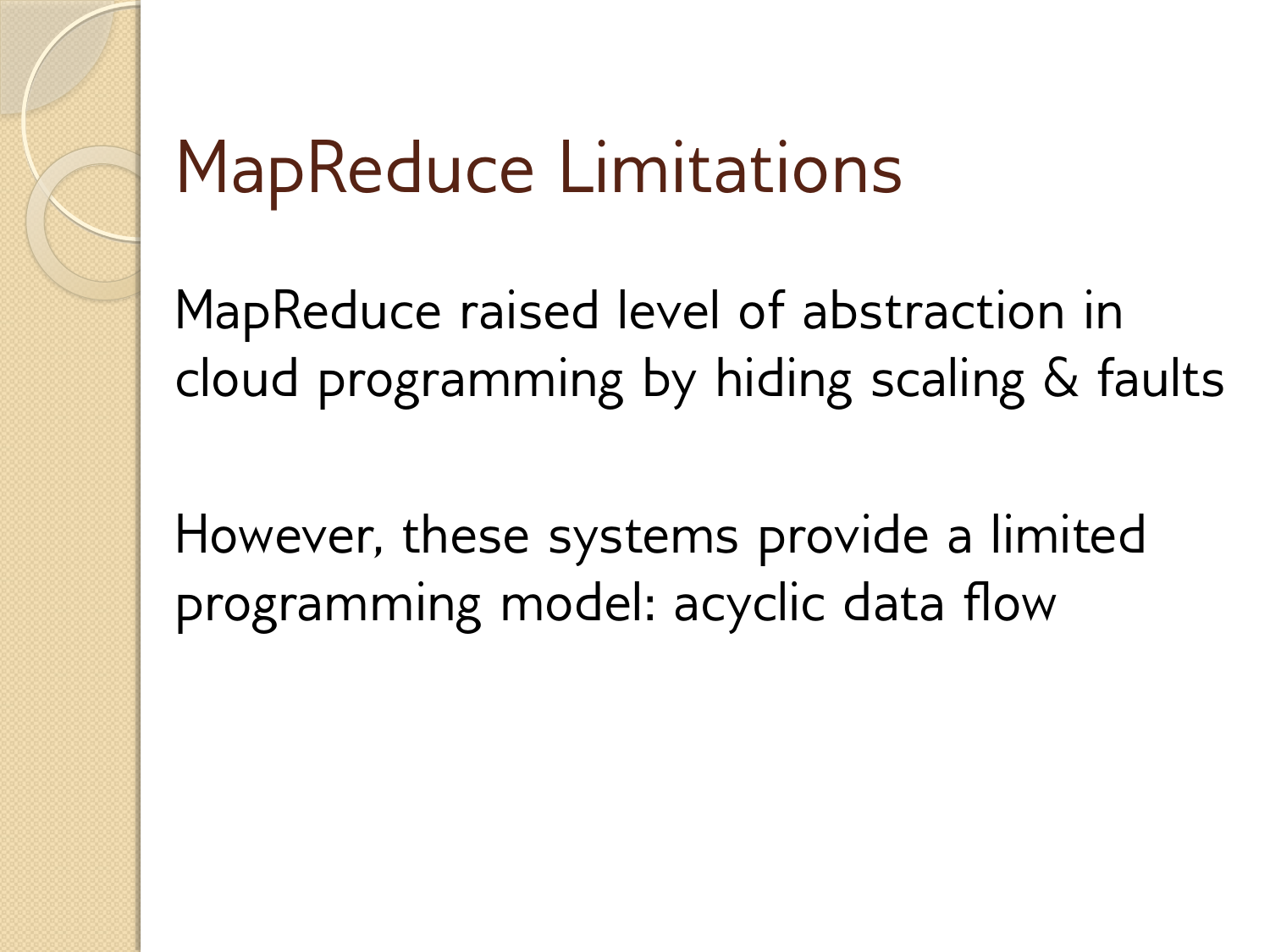

# MapReduce Limitations
MapReduce raised level of abstraction in cloud programming by hiding scaling & faults

However, these systems provide a limited programming model: acyclic data flow